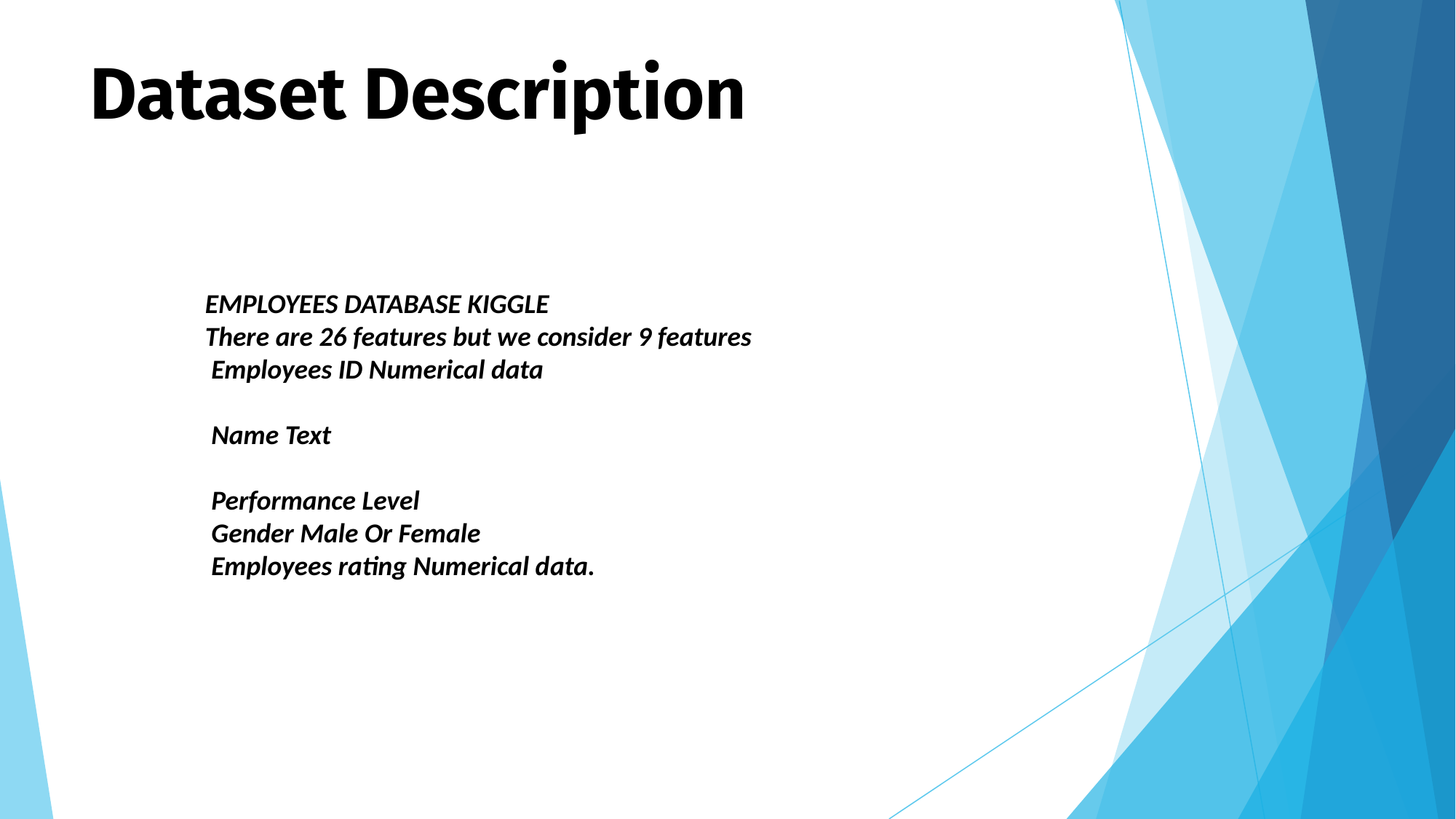

# Dataset Description
EMPLOYEES DATABASE KIGGLE
There are 26 features but we consider 9 features
 Employees ID Numerical data

 Name Text

 Performance Level
 Gender Male Or Female
 Employees rating Numerical data.